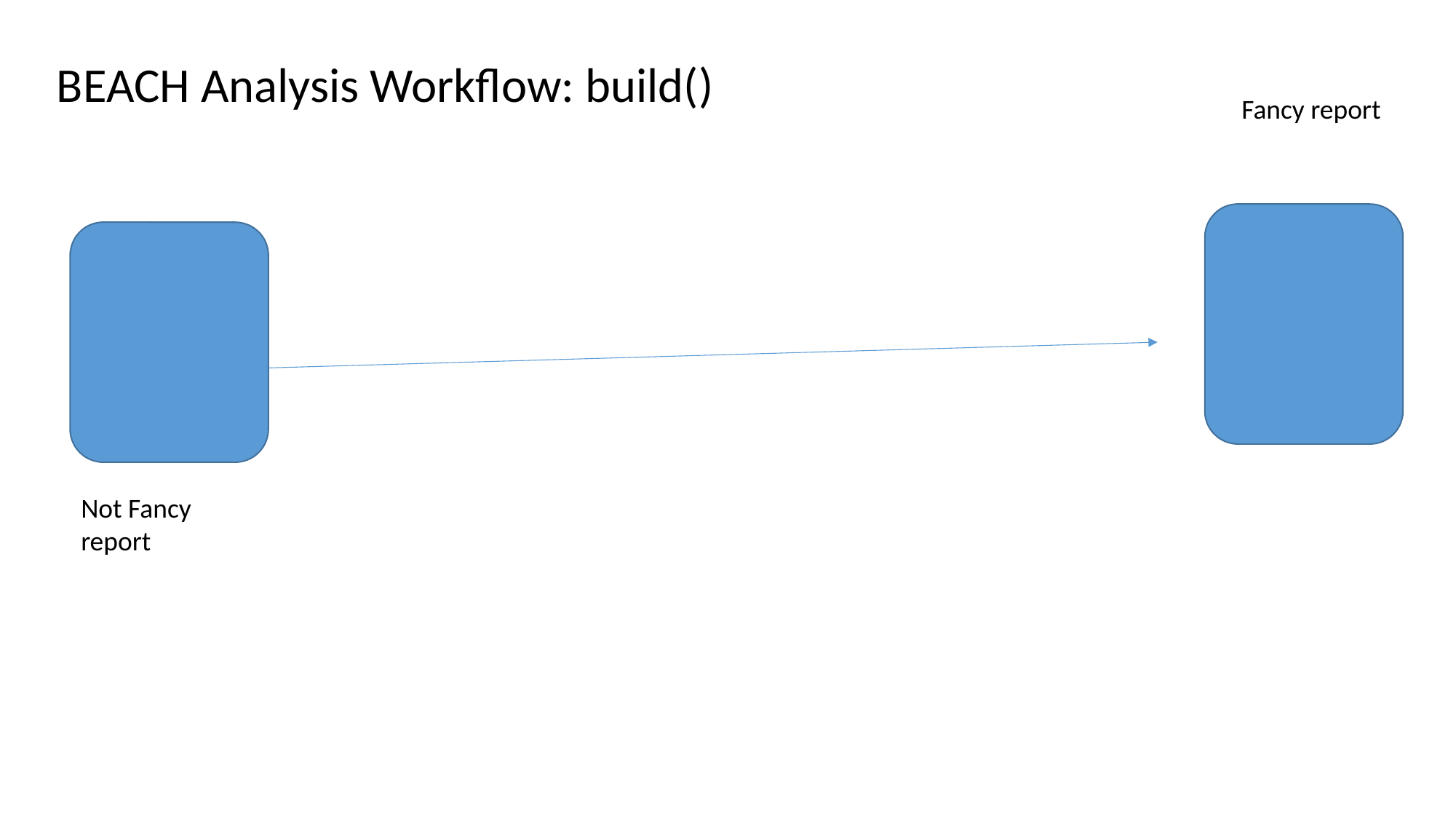

BEACH Analysis Workflow: build()
Fancy report

Not Fancy report